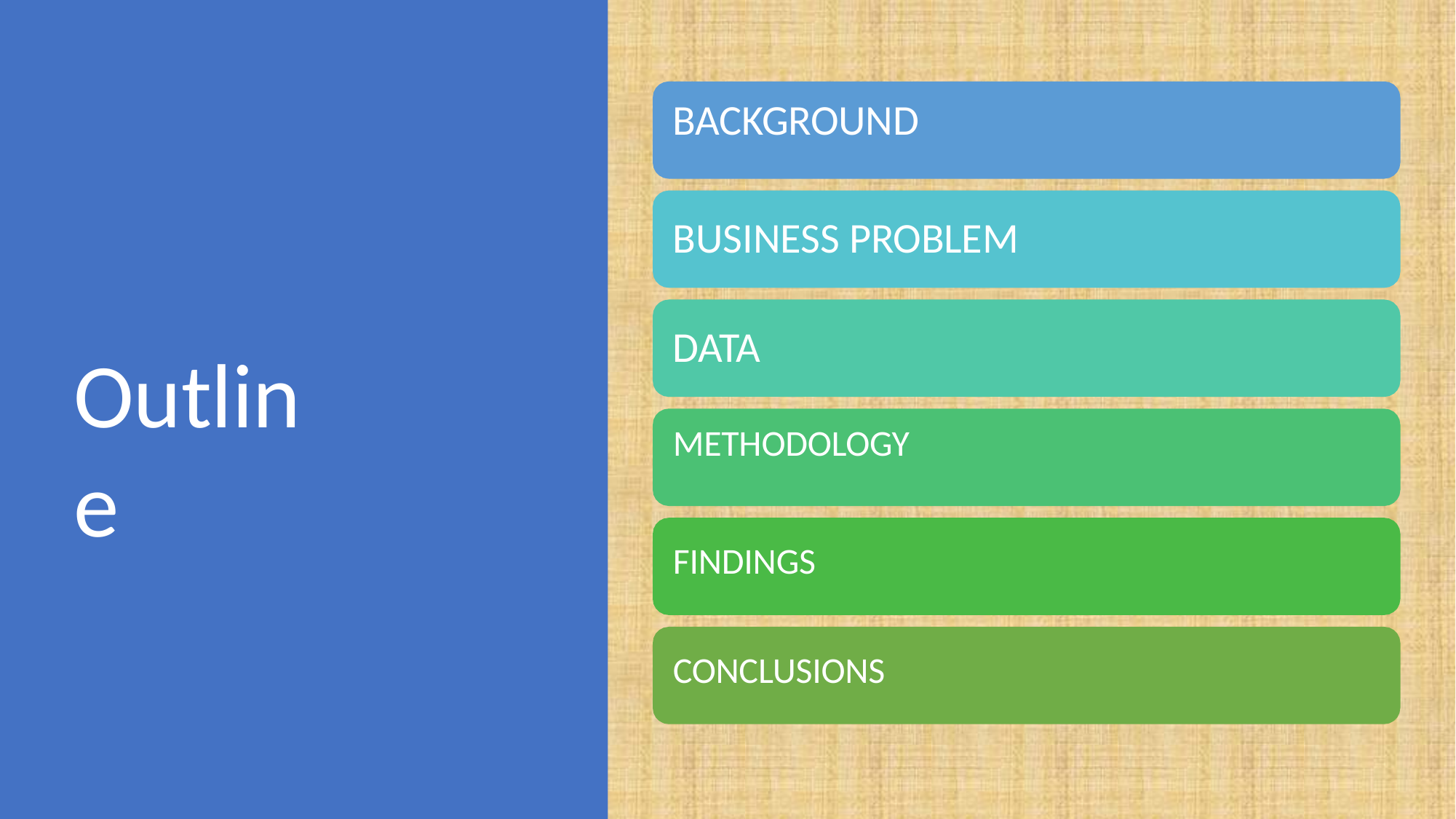

# Background
Business Problem Data

Outline

METHODOLOGY
FINDINGS CONCLUSIONS